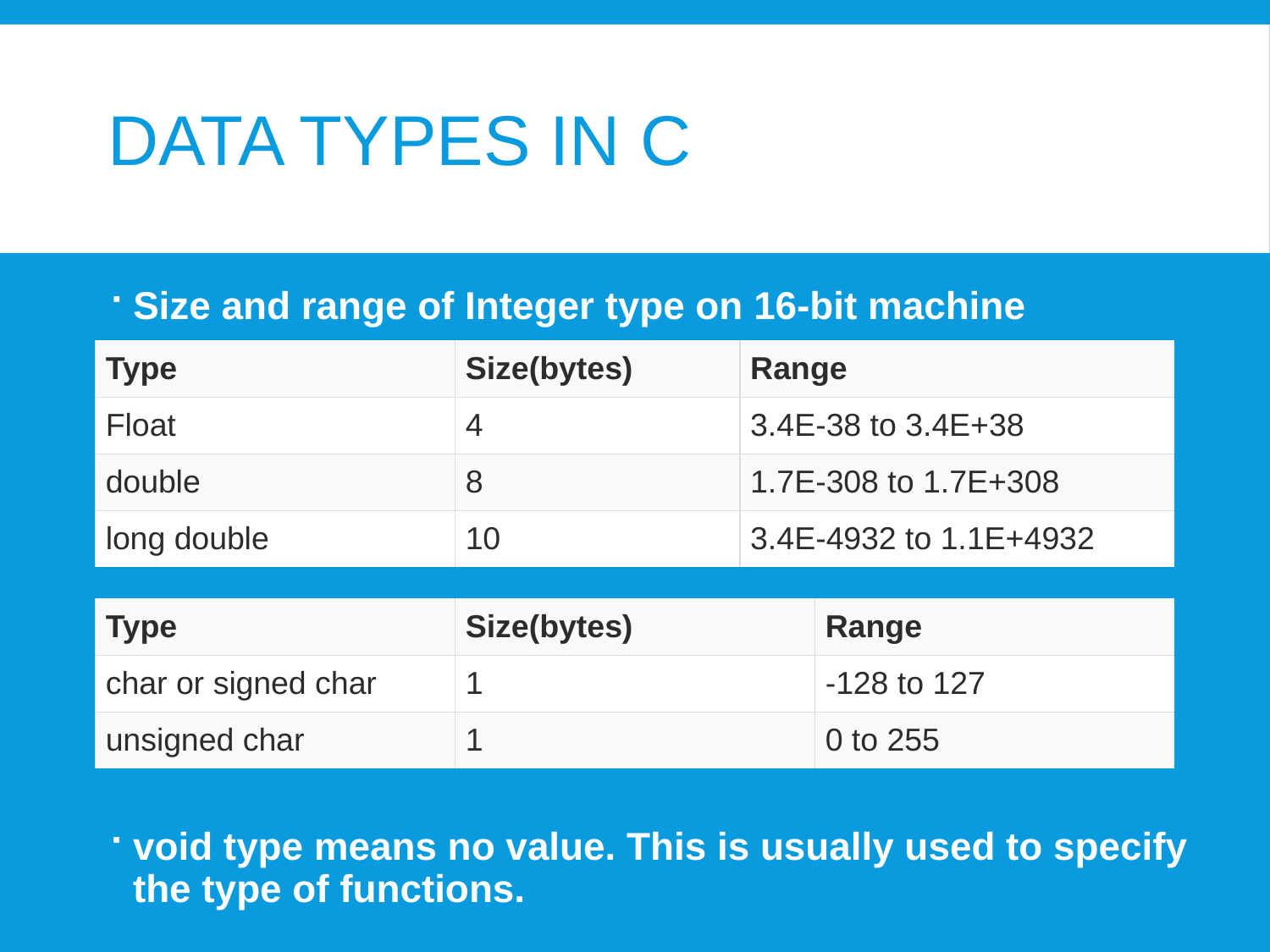

# Data types in c
Size and range of Integer type on 16-bit machine

| Type | Size(bytes) | Range |
| --- | --- | --- |
| Float | 4 | 3.4E-38 to 3.4E+38 |
| double | 8 | 1.7E-308 to 1.7E+308 |
| long double | 10 | 3.4E-4932 to 1.1E+4932 |
| Type | Size(bytes) | Range |
| --- | --- | --- |
| char or signed char | 1 | -128 to 127 |
| unsigned char | 1 | 0 to 255 |
void type means no value. This is usually used to specify the type of functions.